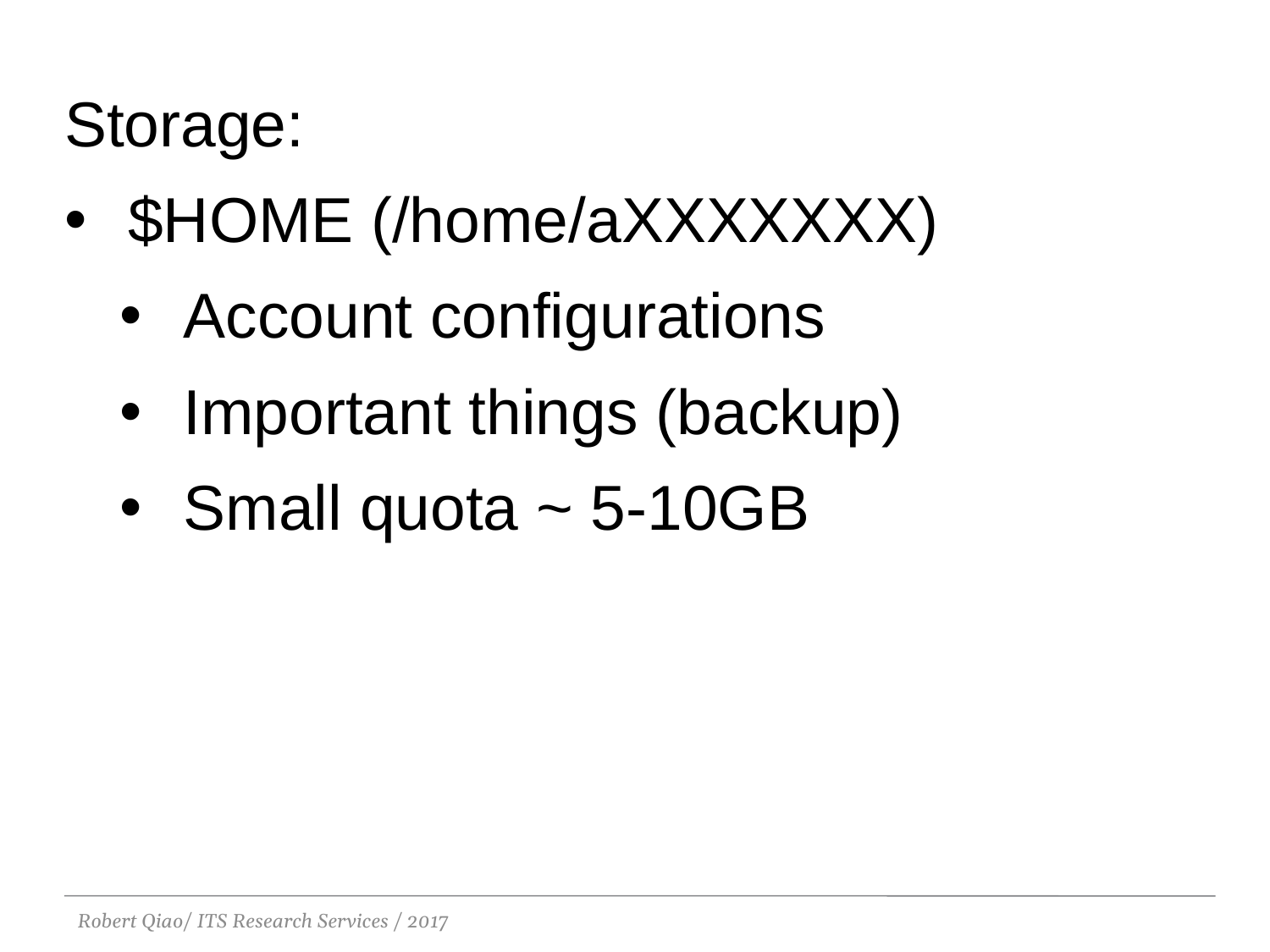

Storage:
$HOME (/home/aXXXXXXX)
Account configurations
Important things (backup)
Small quota ~ 5-10GB
Robert Qiao/ ITS Research Services / 2017